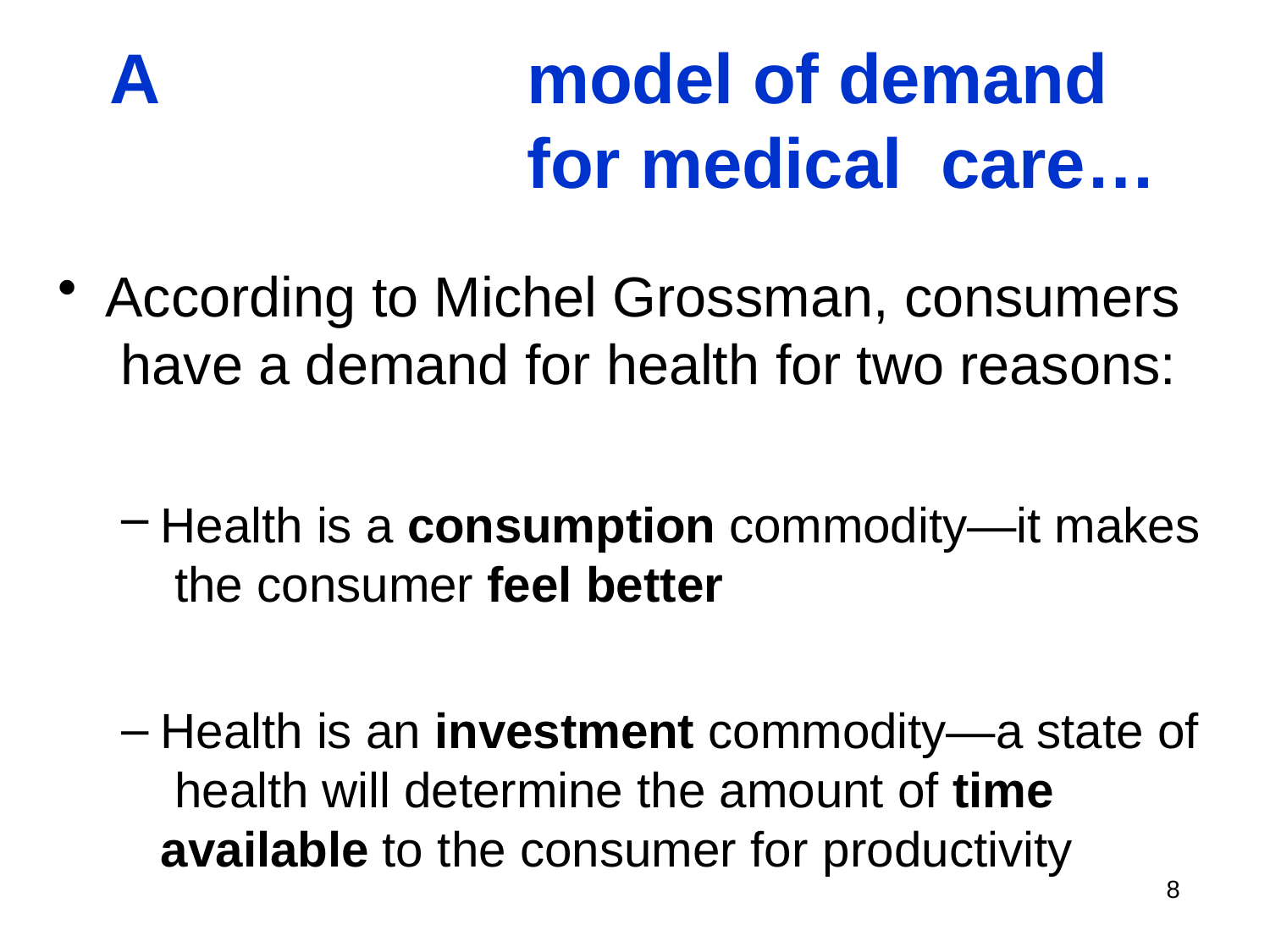

# A	model of demand for medical  care…
According to Michel Grossman, consumers  have a demand for health for two reasons:

Health is a consumption commodity—it makes  the consumer feel better

Health is an investment commodity—a state of  health will determine the amount of time  available to the consumer for productivity
8